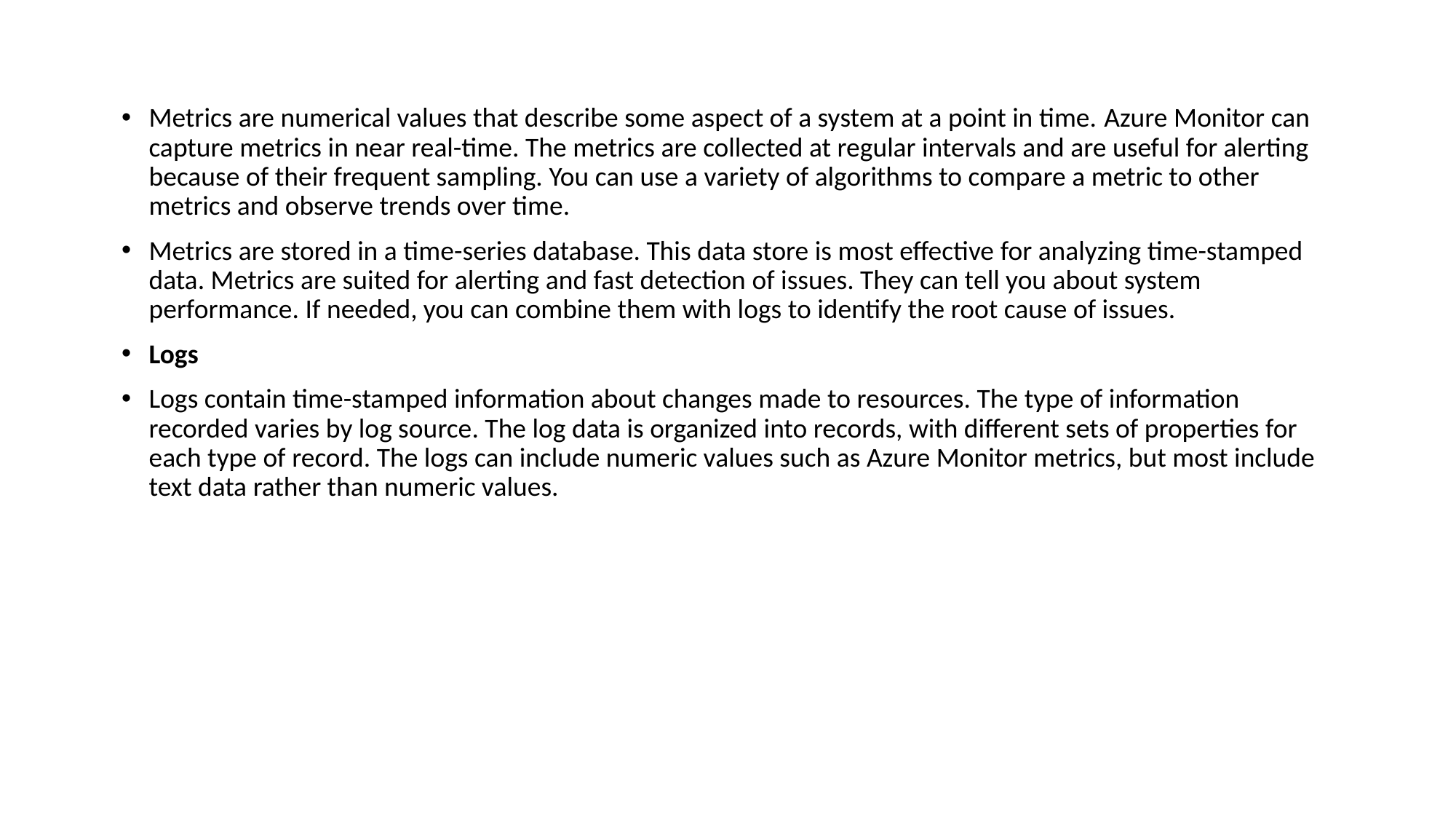

Metrics are numerical values that describe some aspect of a system at a point in time. Azure Monitor can capture metrics in near real-time. The metrics are collected at regular intervals and are useful for alerting because of their frequent sampling. You can use a variety of algorithms to compare a metric to other metrics and observe trends over time.
Metrics are stored in a time-series database. This data store is most effective for analyzing time-stamped data. Metrics are suited for alerting and fast detection of issues. They can tell you about system performance. If needed, you can combine them with logs to identify the root cause of issues.
Logs
Logs contain time-stamped information about changes made to resources. The type of information recorded varies by log source. The log data is organized into records, with different sets of properties for each type of record. The logs can include numeric values such as Azure Monitor metrics, but most include text data rather than numeric values.

#